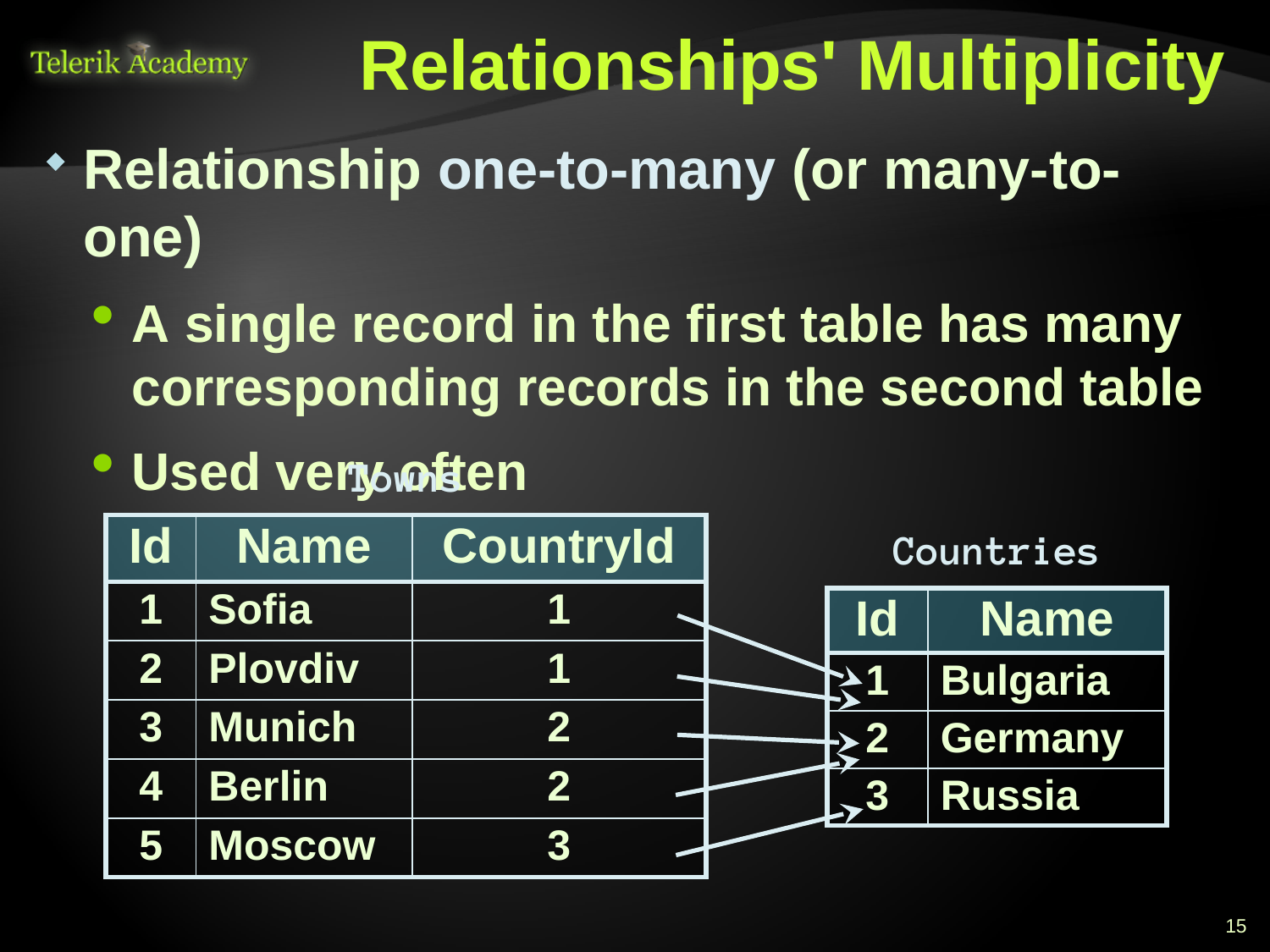

# Relationships' Multiplicity
Relationship one-to-many (or many-to-one)
A single record in the first table has many corresponding records in the second table
Used very often
Towns
| Id | Name | CountryId |
| --- | --- | --- |
| 1 | Sofia | 1 |
| 2 | Plovdiv | 1 |
| 3 | Munich | 2 |
| 4 | Berlin | 2 |
| 5 | Moscow | 3 |
Countries
| Id | Name |
| --- | --- |
| 1 | Bulgaria |
| 2 | Germany |
| 3 | Russia |

15